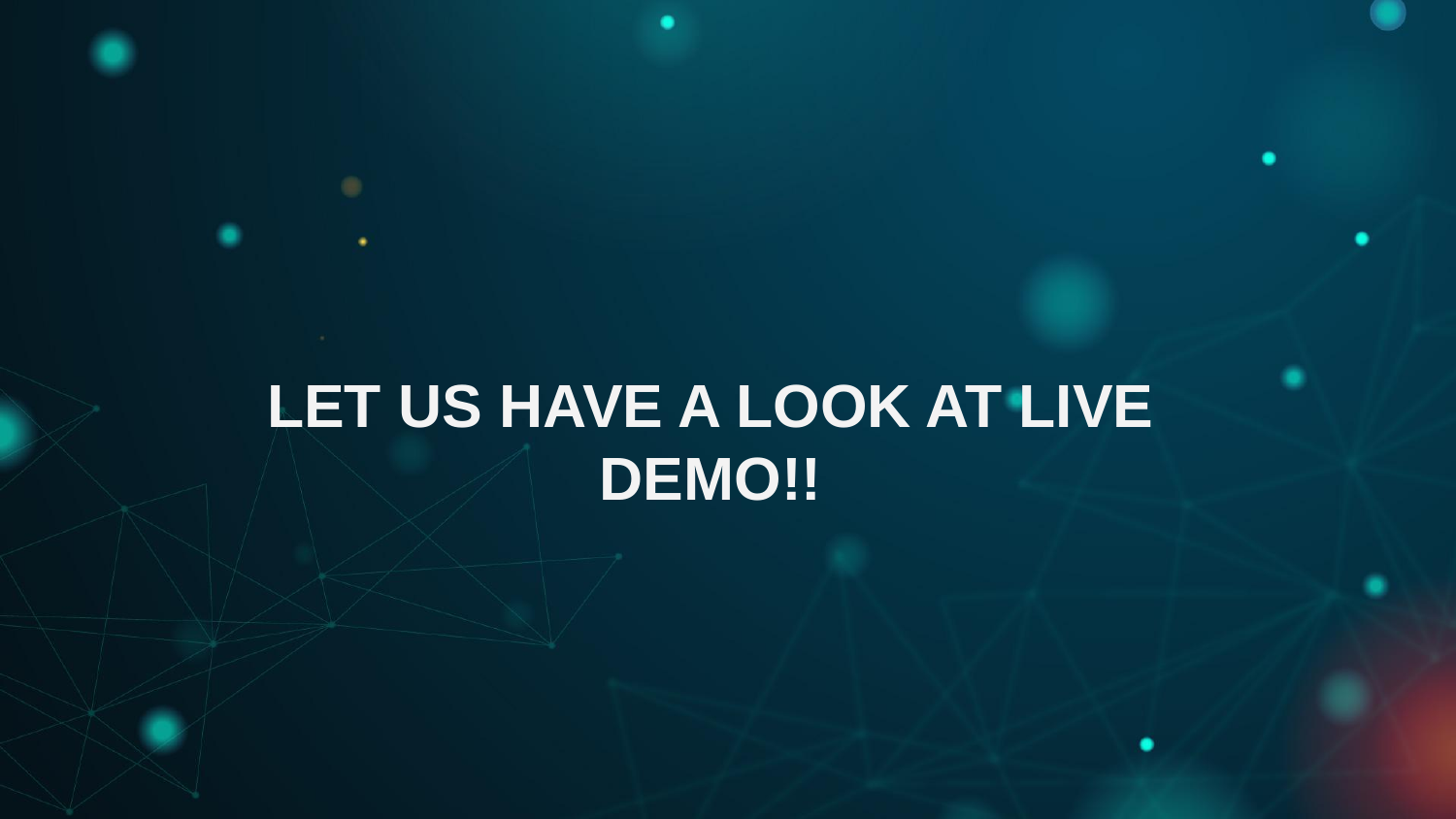

# LET US HAVE A LOOK AT LIVE DEMO!!